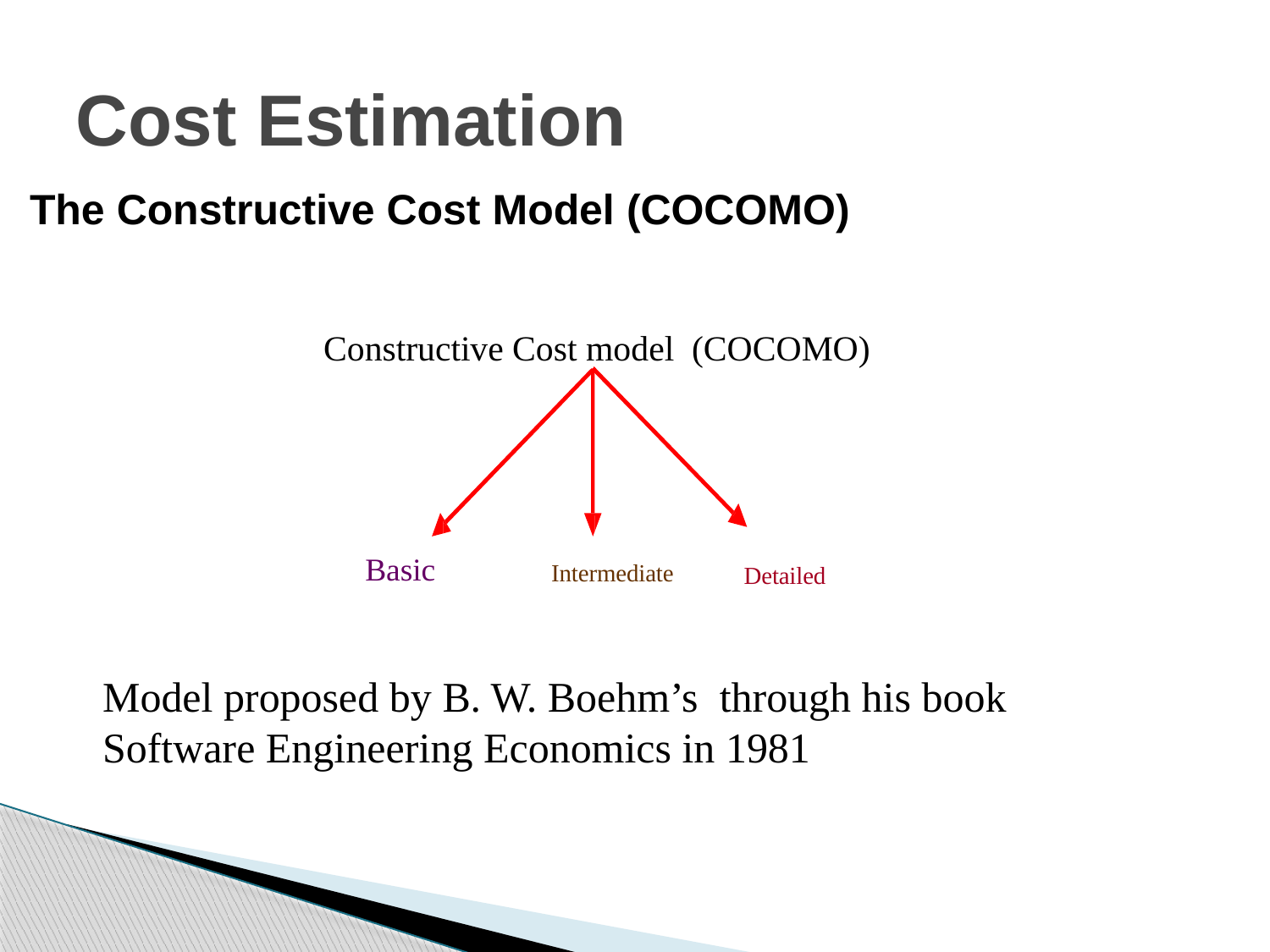

# Cost Estimation
The Constructive Cost Model (COCOMO)
Constructive Cost model  (COCOMO)

Intermediate
Detailed
Basic
Model proposed by B. W. Boehm’s  through his book Software Engineering Economics in 1981